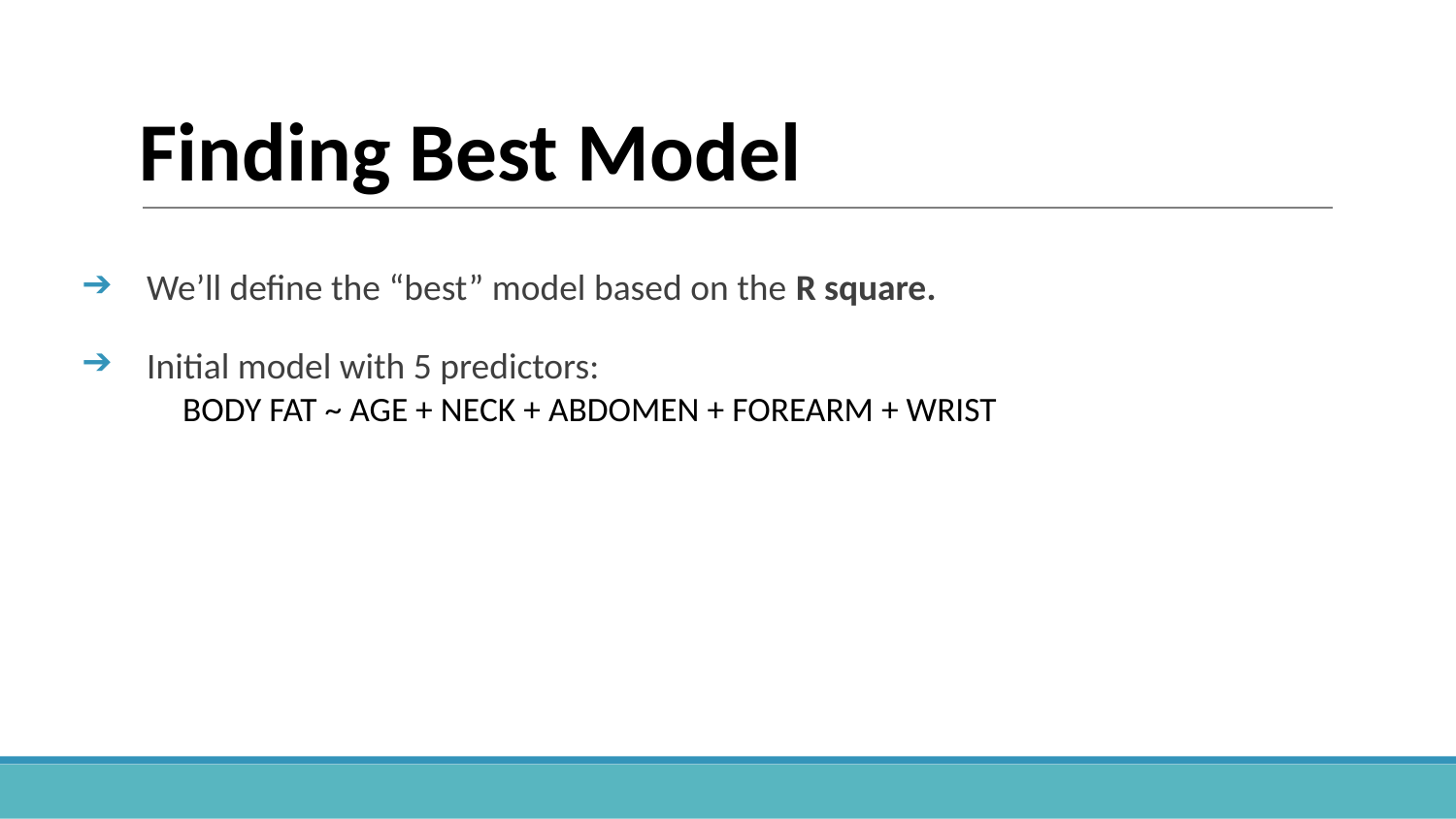

Finding Best Model
 We’ll define the “best” model based on the R square.

 Initial model with 5 predictors:
       BODY FAT ~ AGE + NECK + ABDOMEN + FOREARM + WRIST